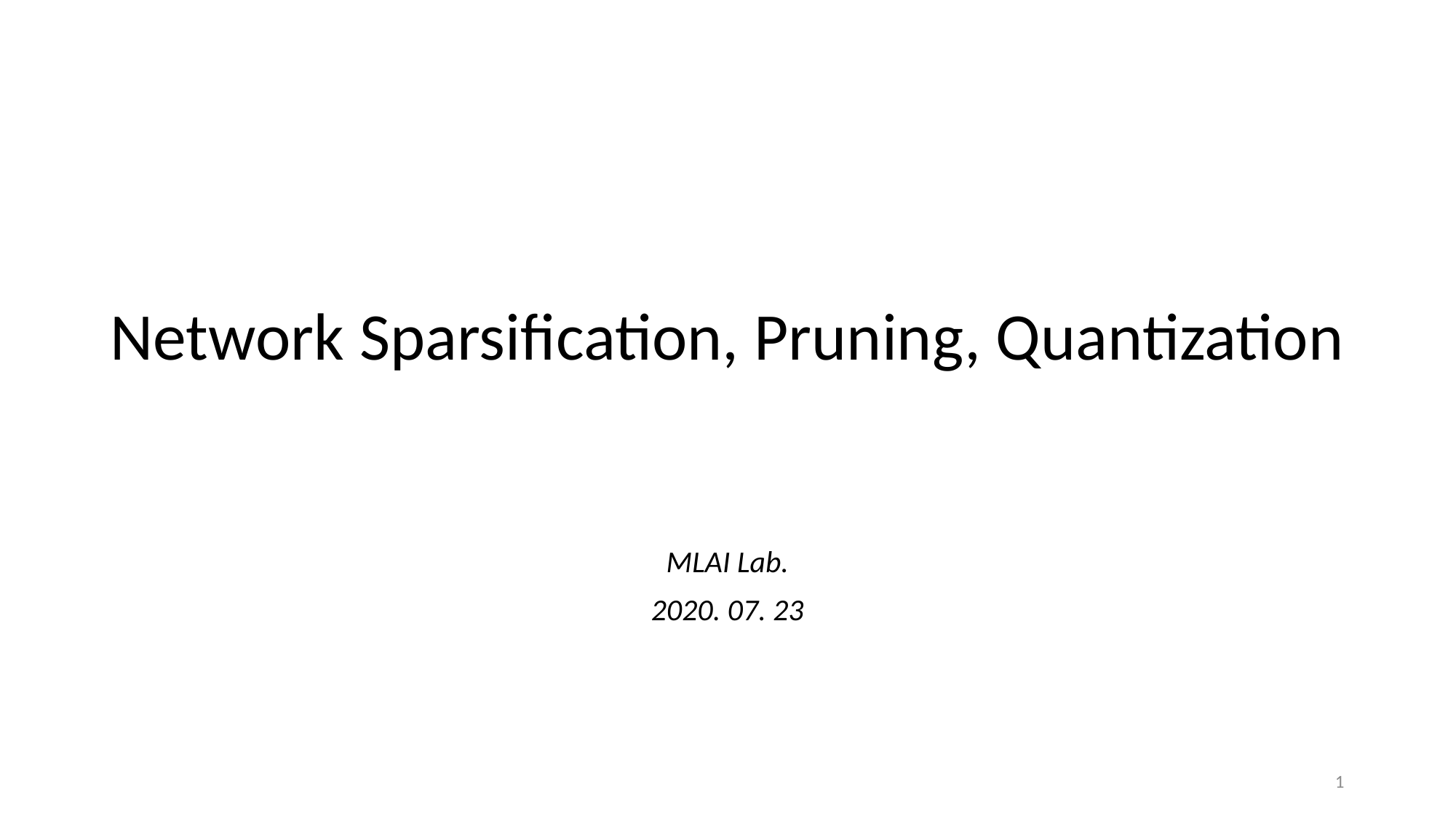

# Network Sparsification, Pruning, Quantization
MLAI Lab.
2020. 07. 23
1